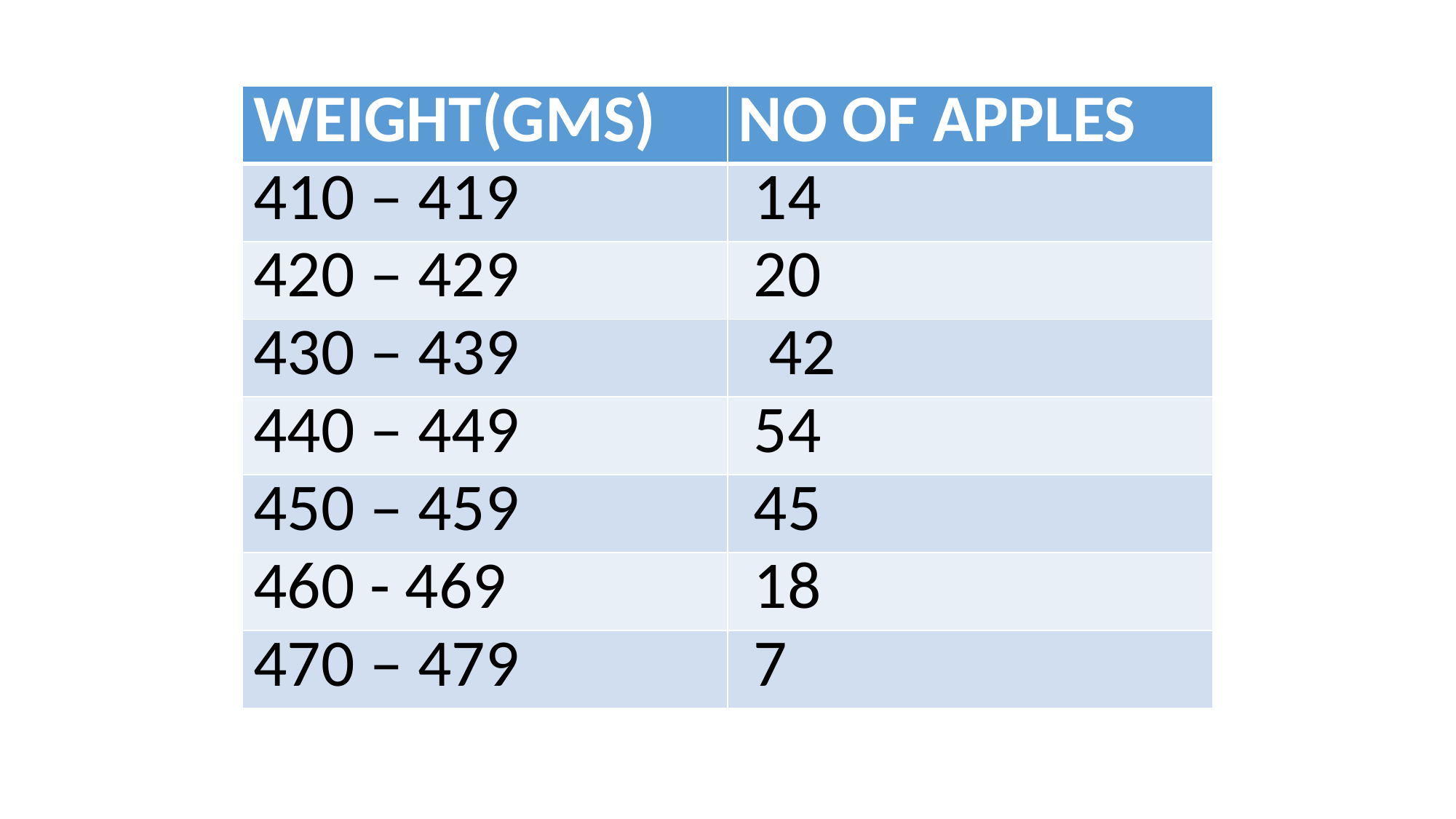

| WEIGHT(GMS) | NO OF APPLES |
| --- | --- |
| 410 – 419 | 14 |
| 420 – 429 | 20 |
| 430 – 439 | 42 |
| 440 – 449 | 54 |
| 450 – 459 | 45 |
| 460 - 469 | 18 |
| 470 – 479 | 7 |